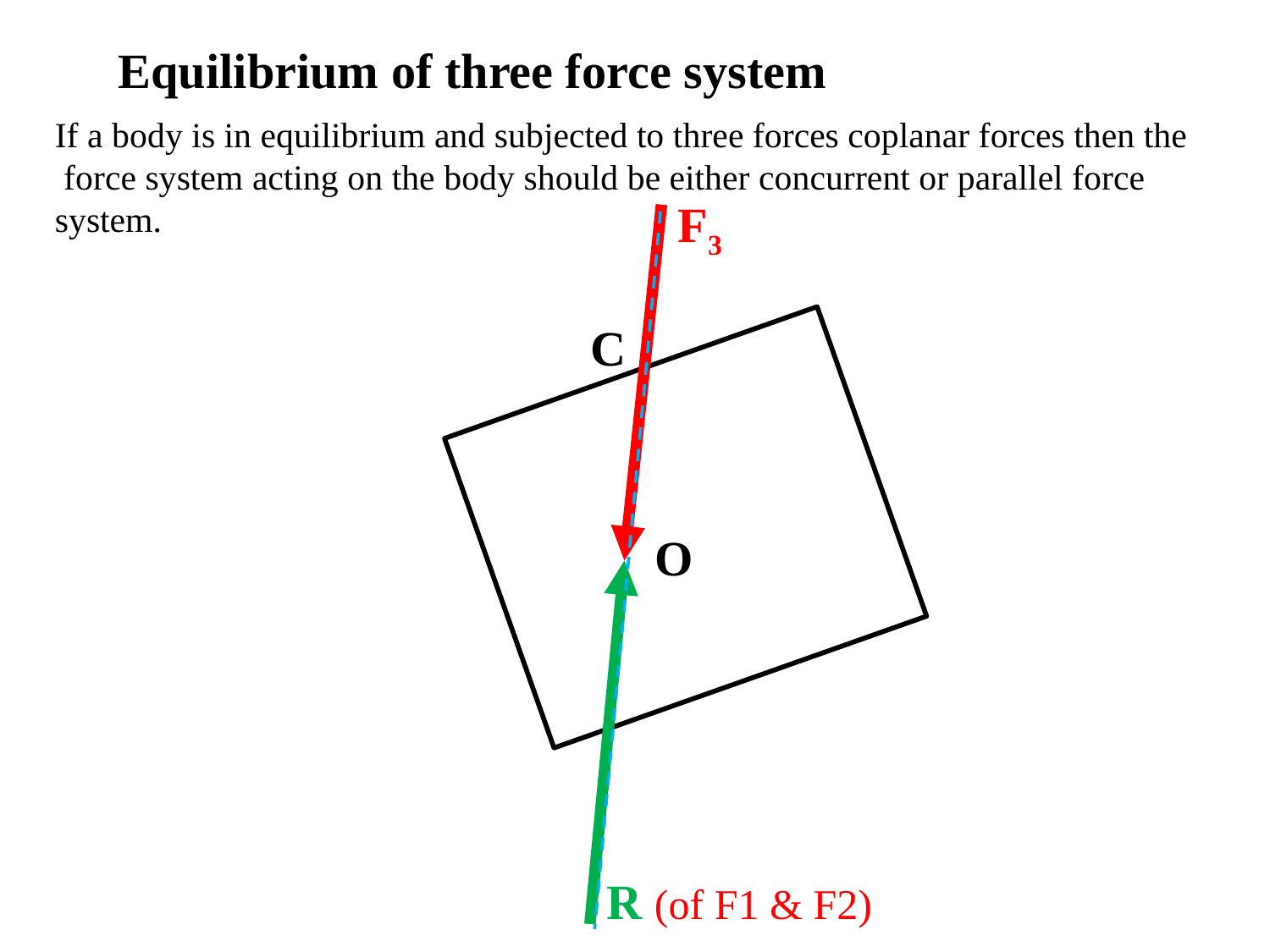

Equilibrium of three force system
If a body is in equilibrium and subjected to three forces coplanar forces then the  force system acting on the body should be either concurrent or parallel force system.
F3
C

O
R (of F1 & F2)